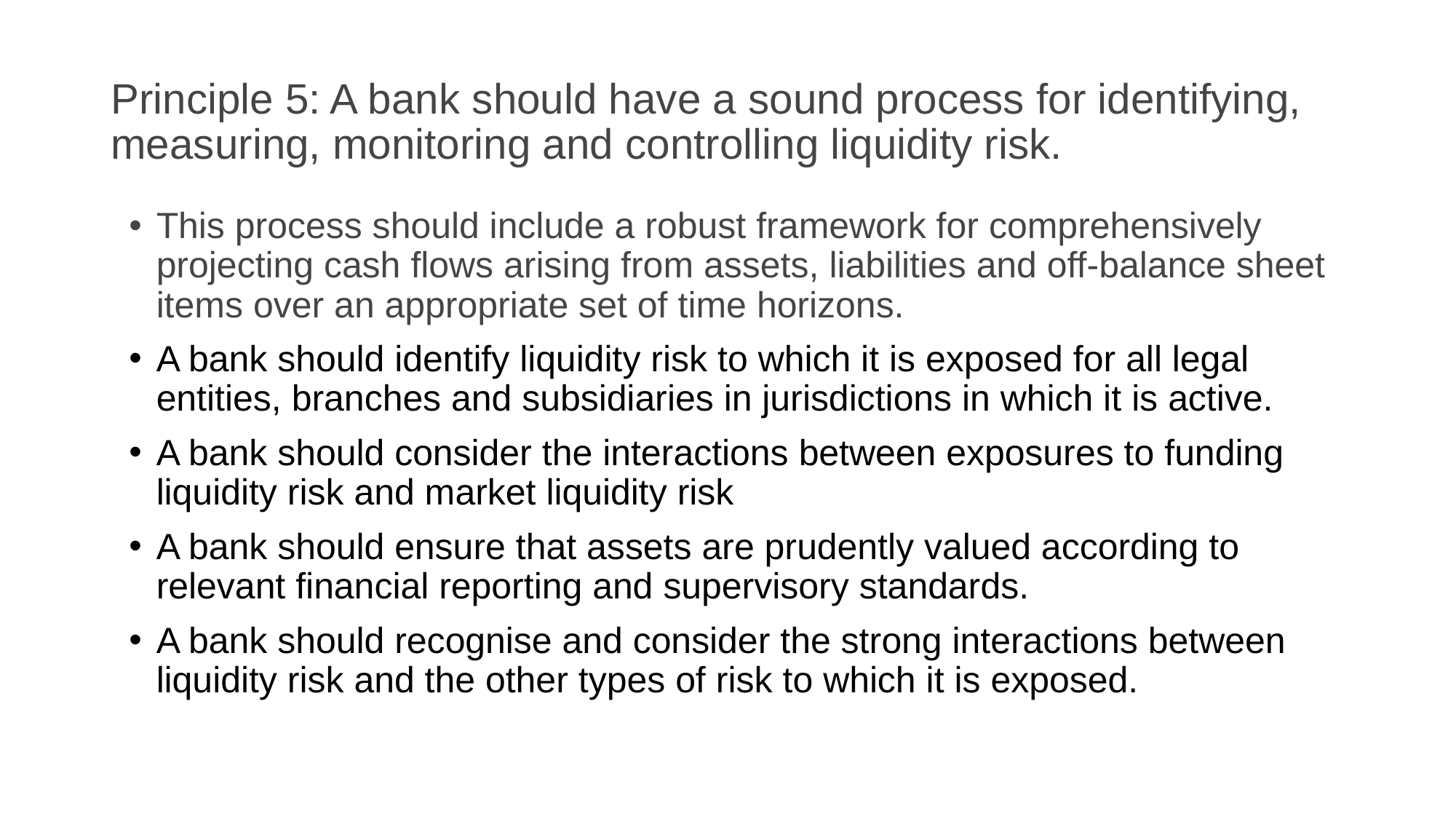

# Principle 5: A bank should have a sound process for identifying, measuring, monitoring and controlling liquidity risk.
This process should include a robust framework for comprehensively projecting cash flows arising from assets, liabilities and off-balance sheet items over an appropriate set of time horizons.
A bank should identify liquidity risk to which it is exposed for all legal entities, branches and subsidiaries in jurisdictions in which it is active.
A bank should consider the interactions between exposures to funding liquidity risk and market liquidity risk
A bank should ensure that assets are prudently valued according to relevant financial reporting and supervisory standards.
A bank should recognise and consider the strong interactions between liquidity risk and the other types of risk to which it is exposed.